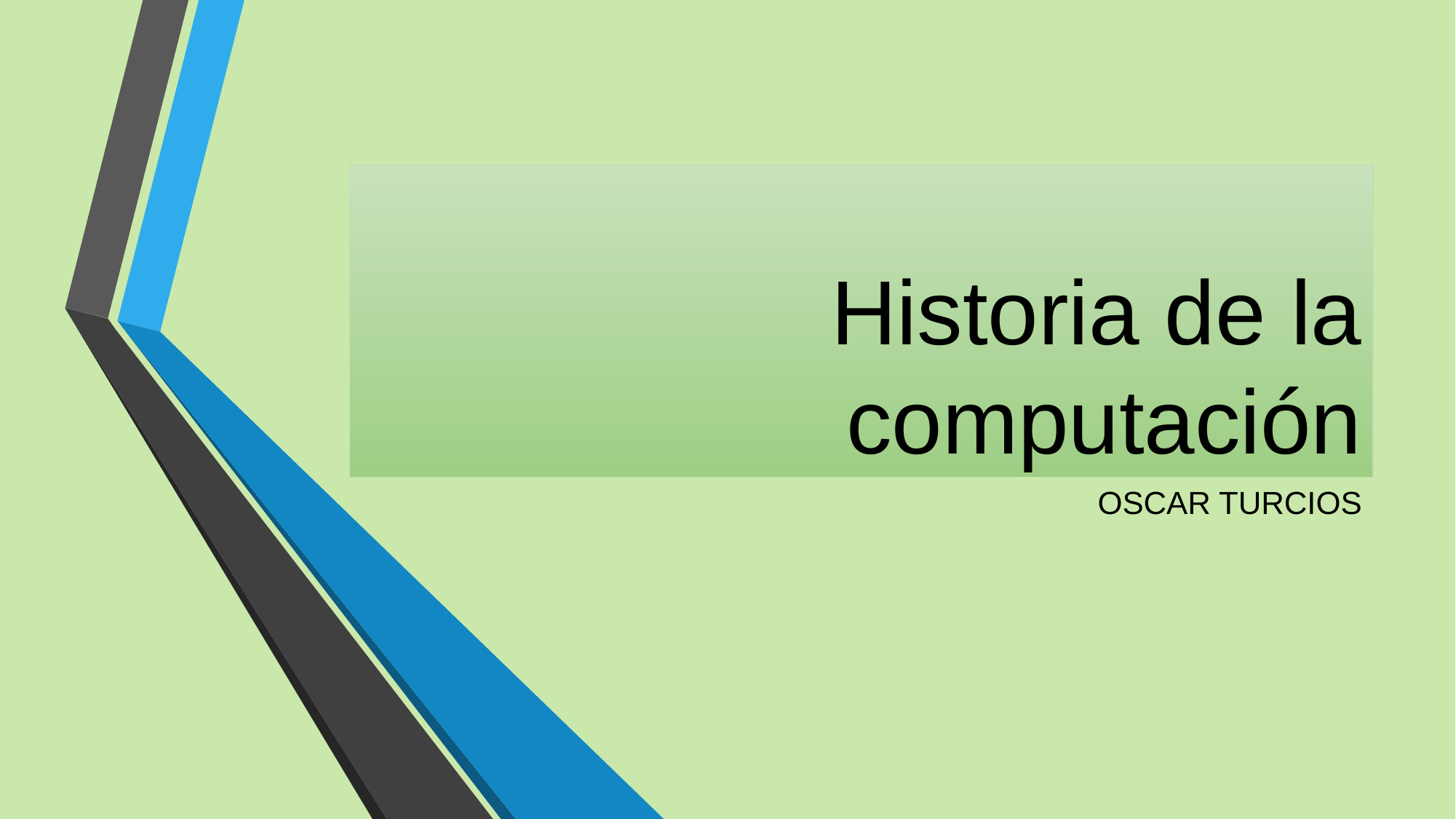

# Historia de la computación
OSCAR TURCIOS